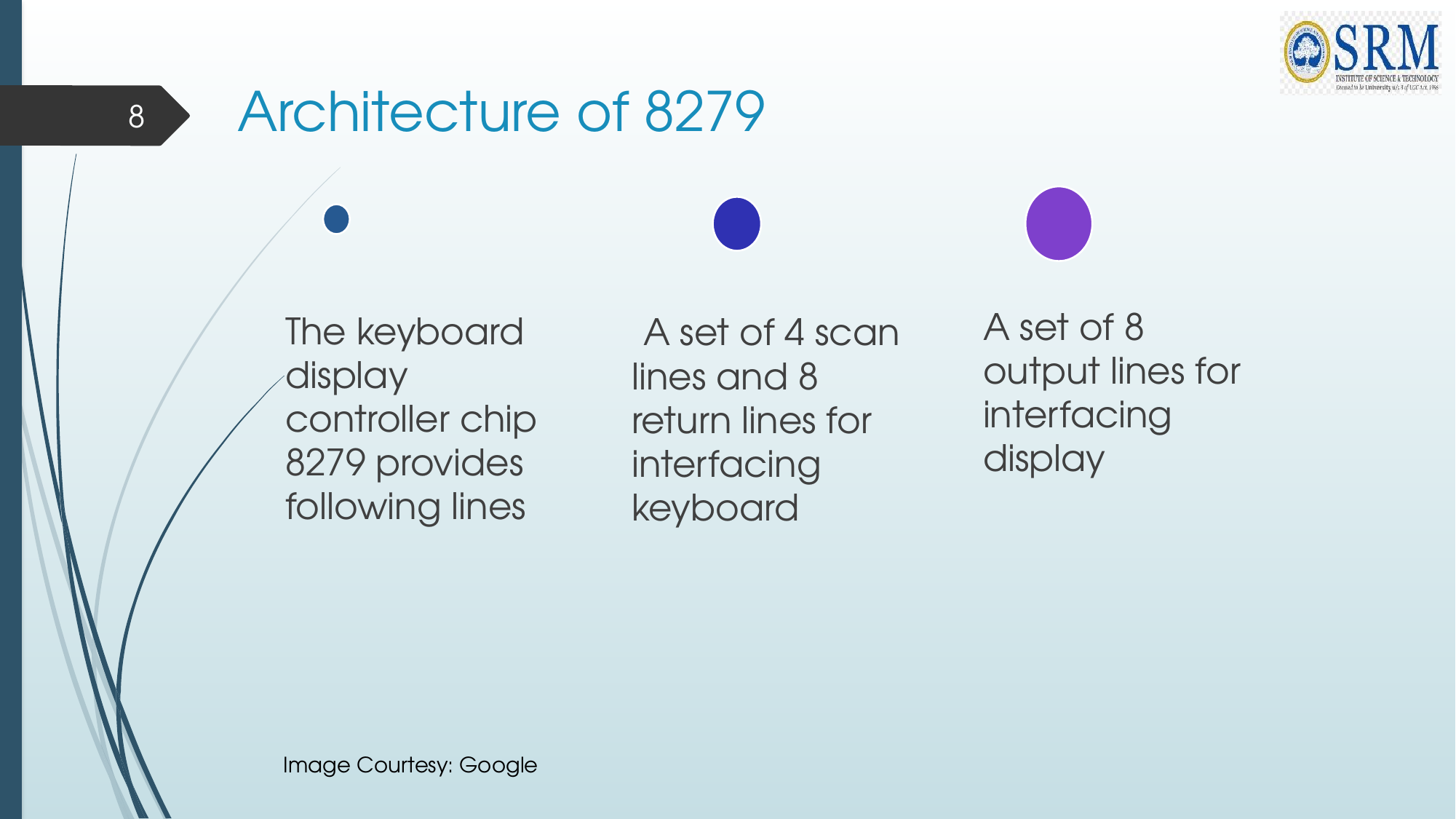

Architecture of 8279
8

 A set of 4 scan lines and 8 return lines for interfacing keyboard
A set of 8 output lines for interfacing display
The keyboard display controller chip 8279 provides following lines
Image Courtesy: Google